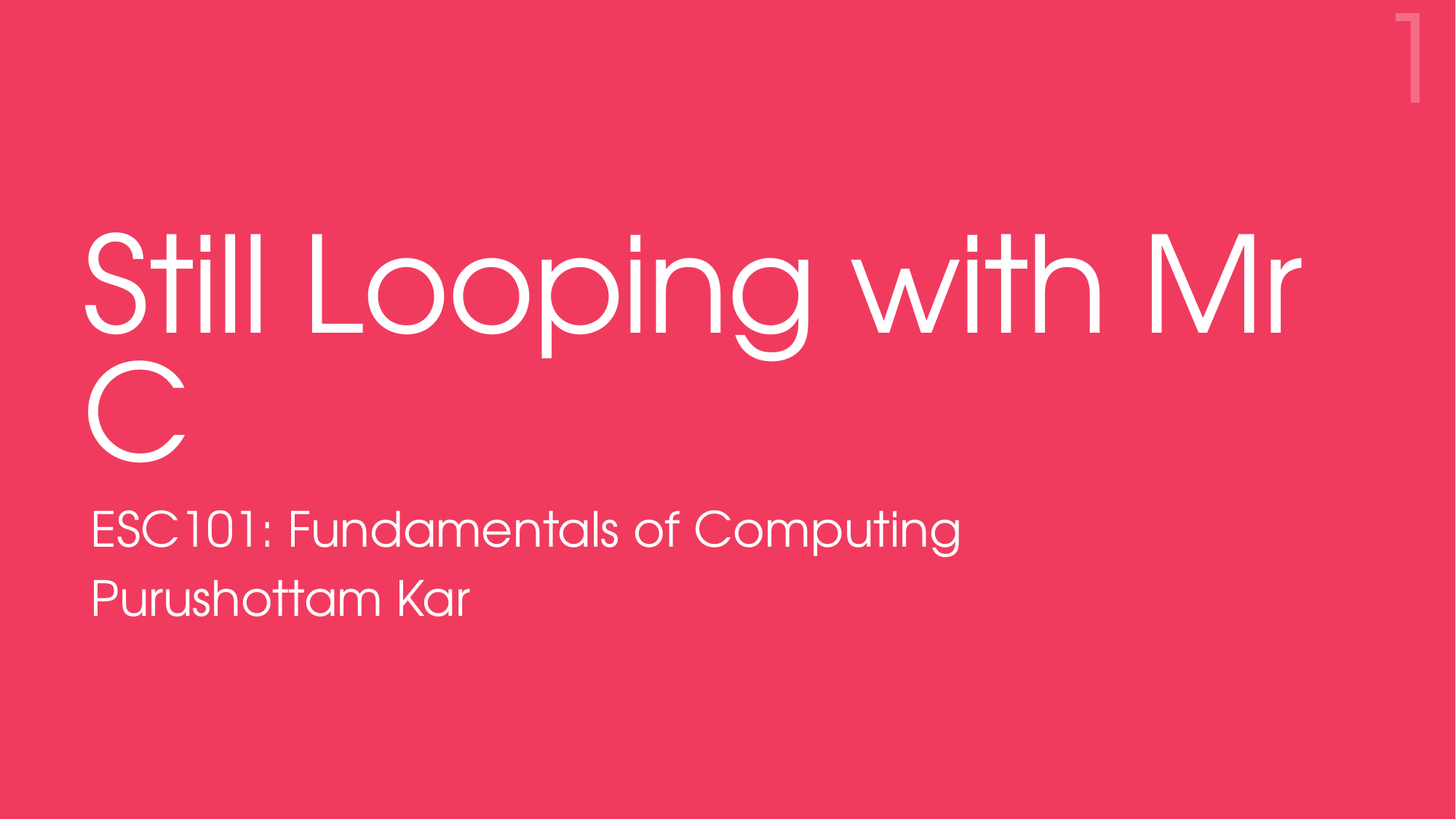

1
# Still Looping with Mr C
ESC101: Fundamentals of Computing
Purushottam Kar